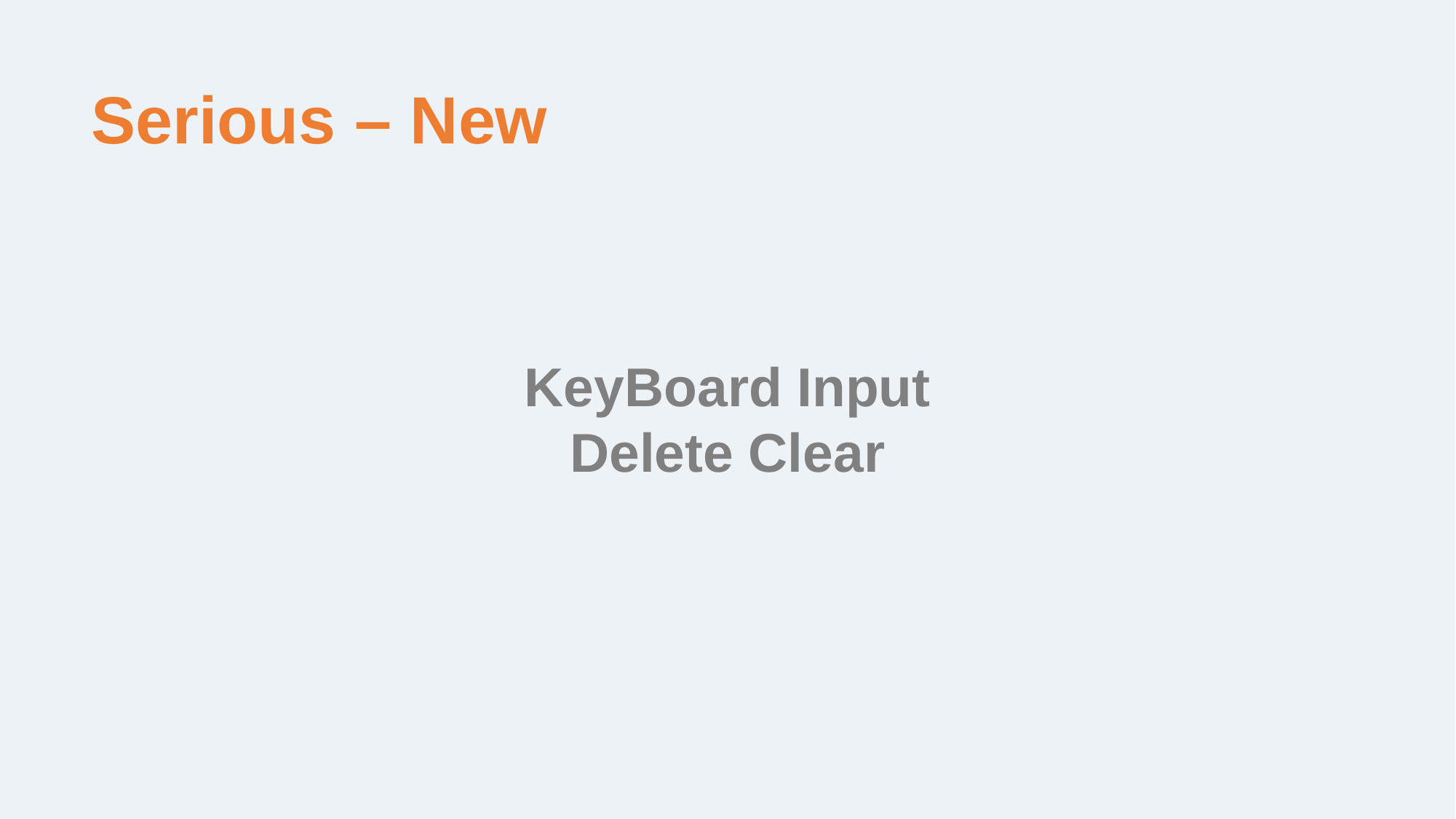

Serious – New
KeyBoard Input
Delete Clear